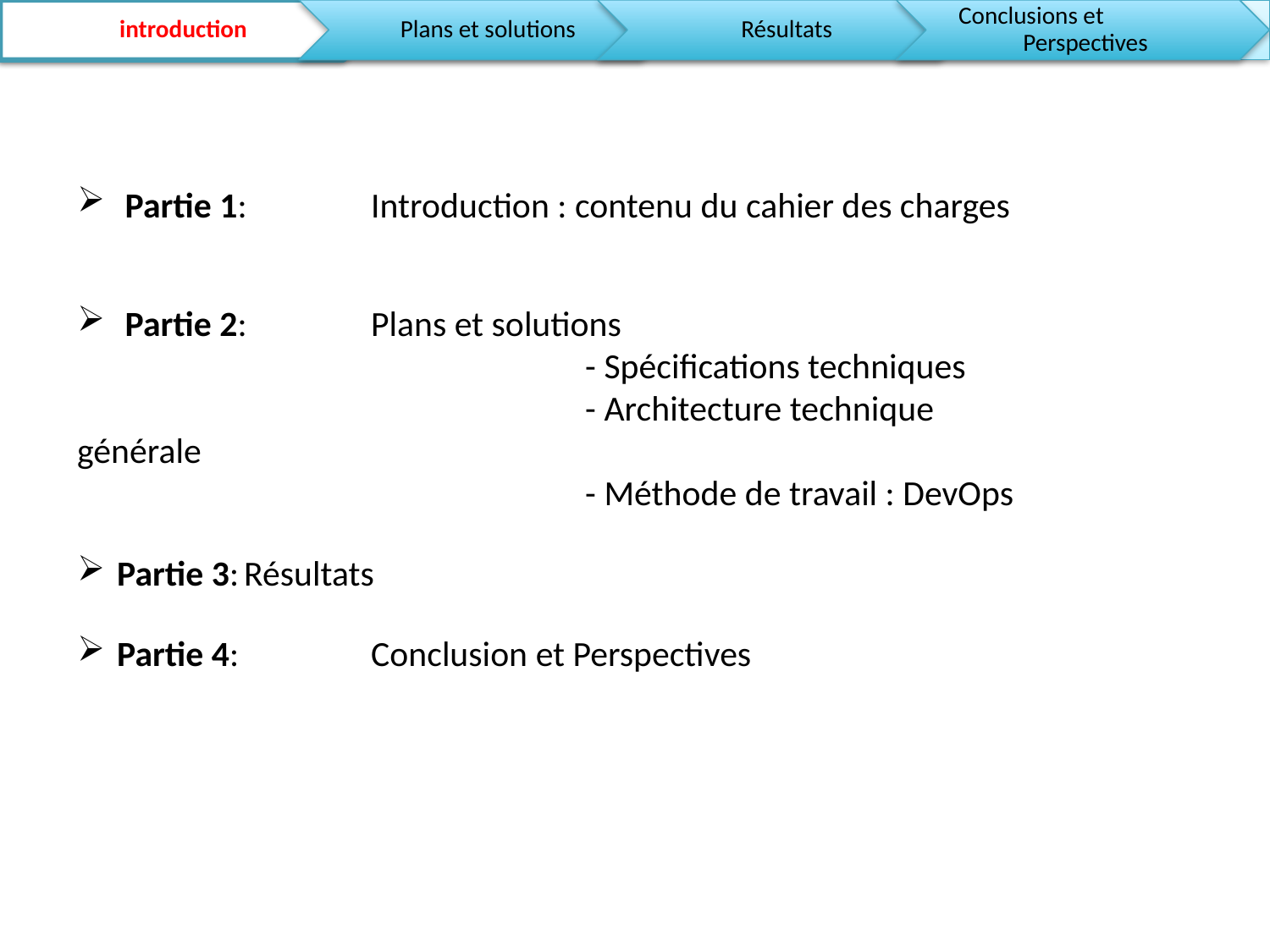

introduction
Plans et solutions
Résultats
Conclusions et 	Perspectives
 Partie 1: 	Introduction : contenu du cahier des charges

 Partie 2:	Plans et solutions
				- Spécifications techniques
				- Architecture technique générale
				- Méthode de travail : DevOps

Partie 3:	Résultats

Partie 4: 	Conclusion et Perspectives